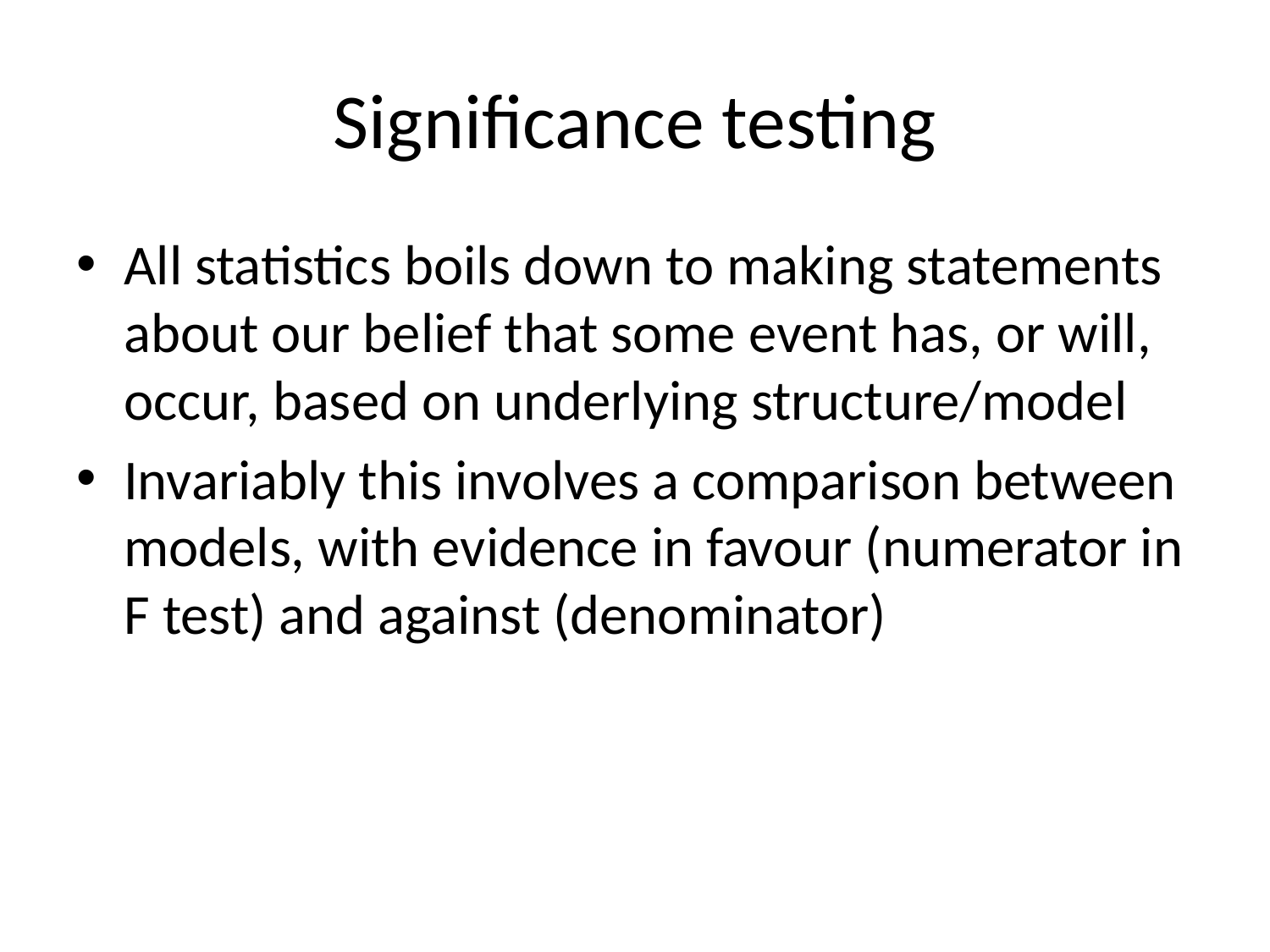

# Significance testing
All statistics boils down to making statements about our belief that some event has, or will, occur, based on underlying structure/model
Invariably this involves a comparison between models, with evidence in favour (numerator in F test) and against (denominator)